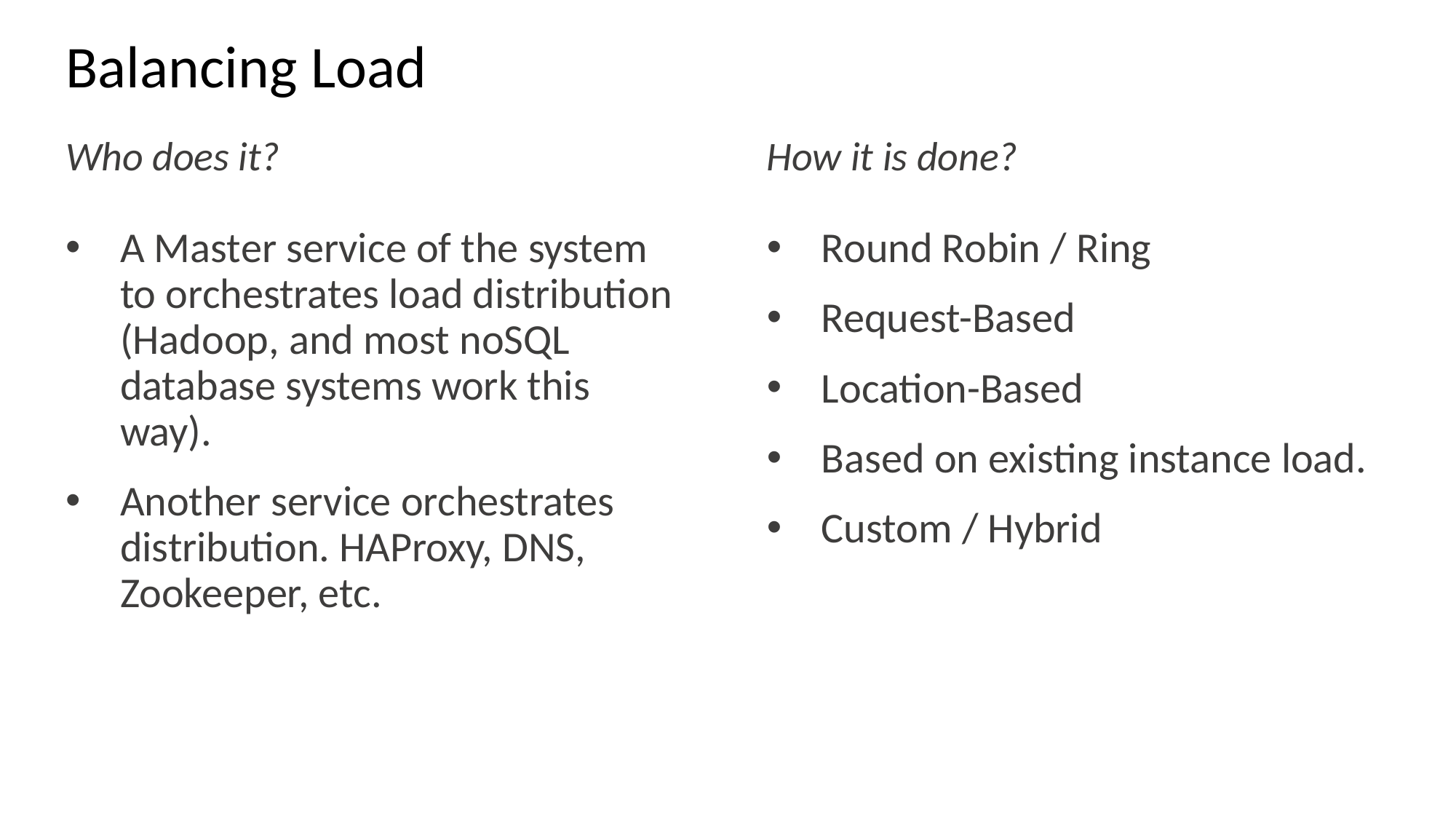

# Balancing Load
Who does it?

How it is done?

A Master service of the system to orchestrates load distribution (Hadoop, and most noSQL database systems work this way).
Another service orchestrates distribution. HAProxy, DNS, Zookeeper, etc.

Round Robin / Ring
Request-Based
Location-Based
Based on existing instance load.
Custom / Hybrid